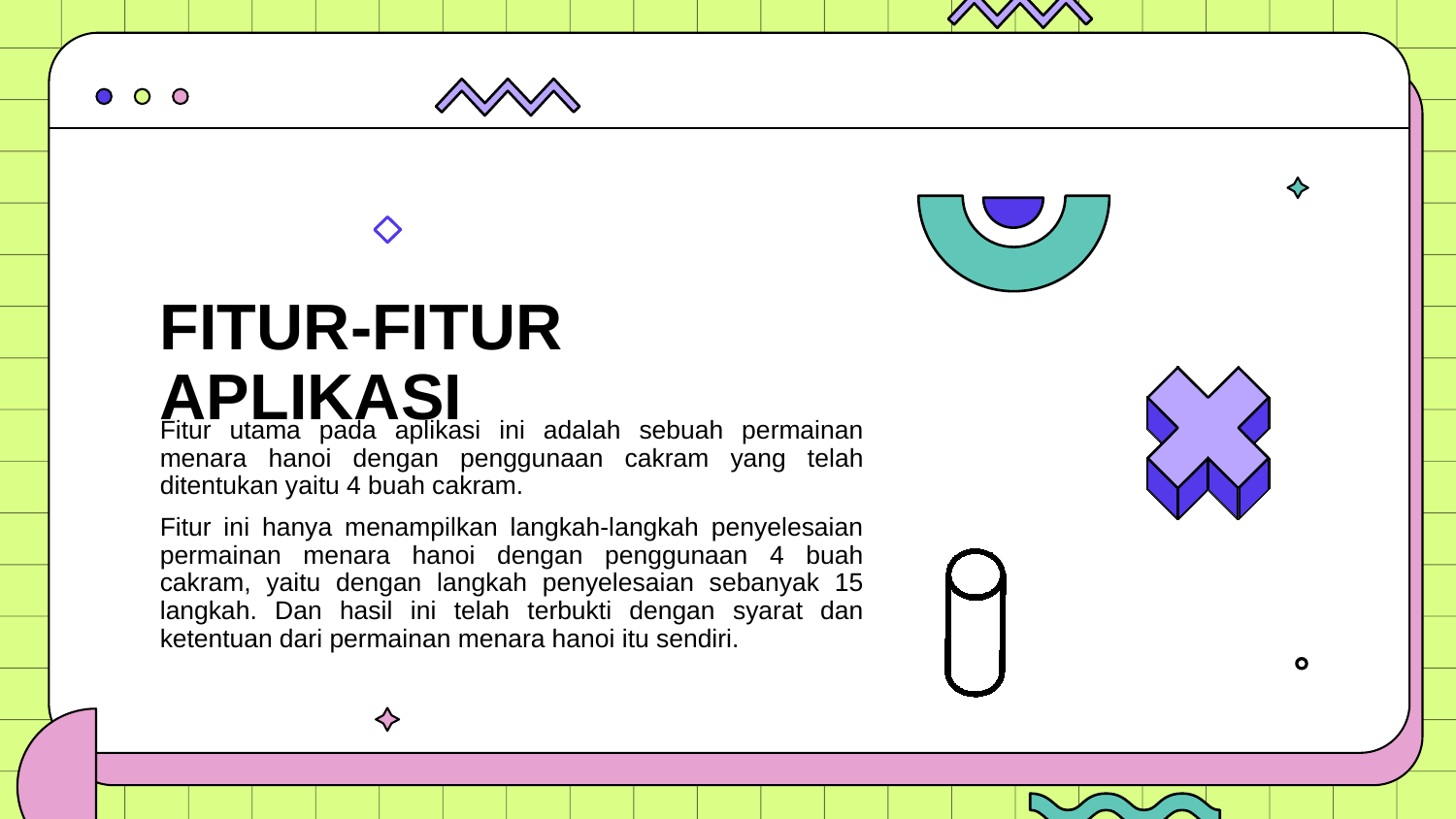

FITUR-FITUR APLIKASI

Fitur utama pada aplikasi ini adalah sebuah permainan menara hanoi dengan penggunaan cakram yang telah ditentukan yaitu 4 buah cakram.
Fitur ini hanya menampilkan langkah-langkah penyelesaian permainan menara hanoi dengan penggunaan 4 buah cakram, yaitu dengan langkah penyelesaian sebanyak 15 langkah. Dan hasil ini telah terbukti dengan syarat dan ketentuan dari permainan menara hanoi itu sendiri.